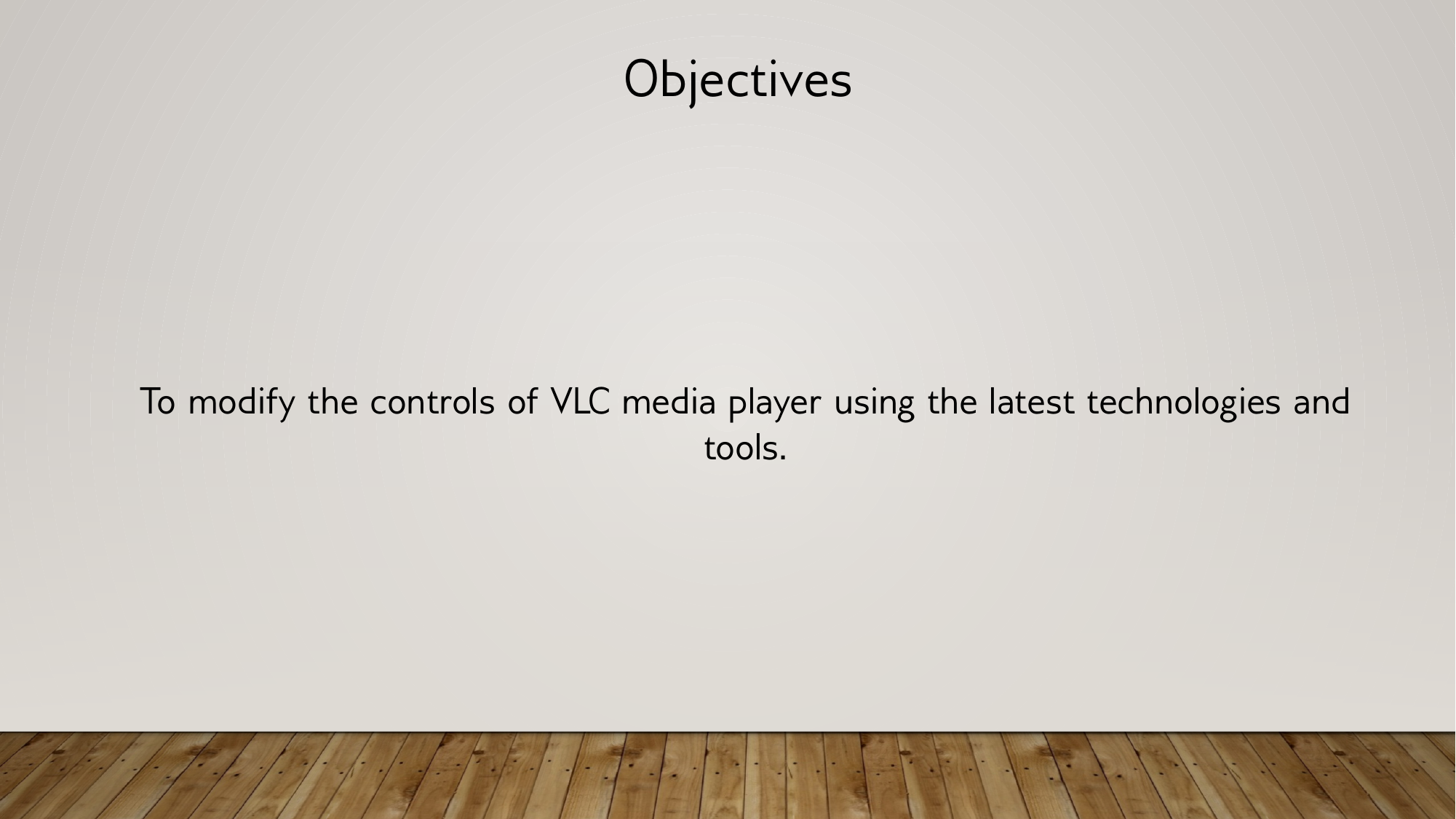

Objectives
To modify the controls of VLC media player using the latest technologies and tools.